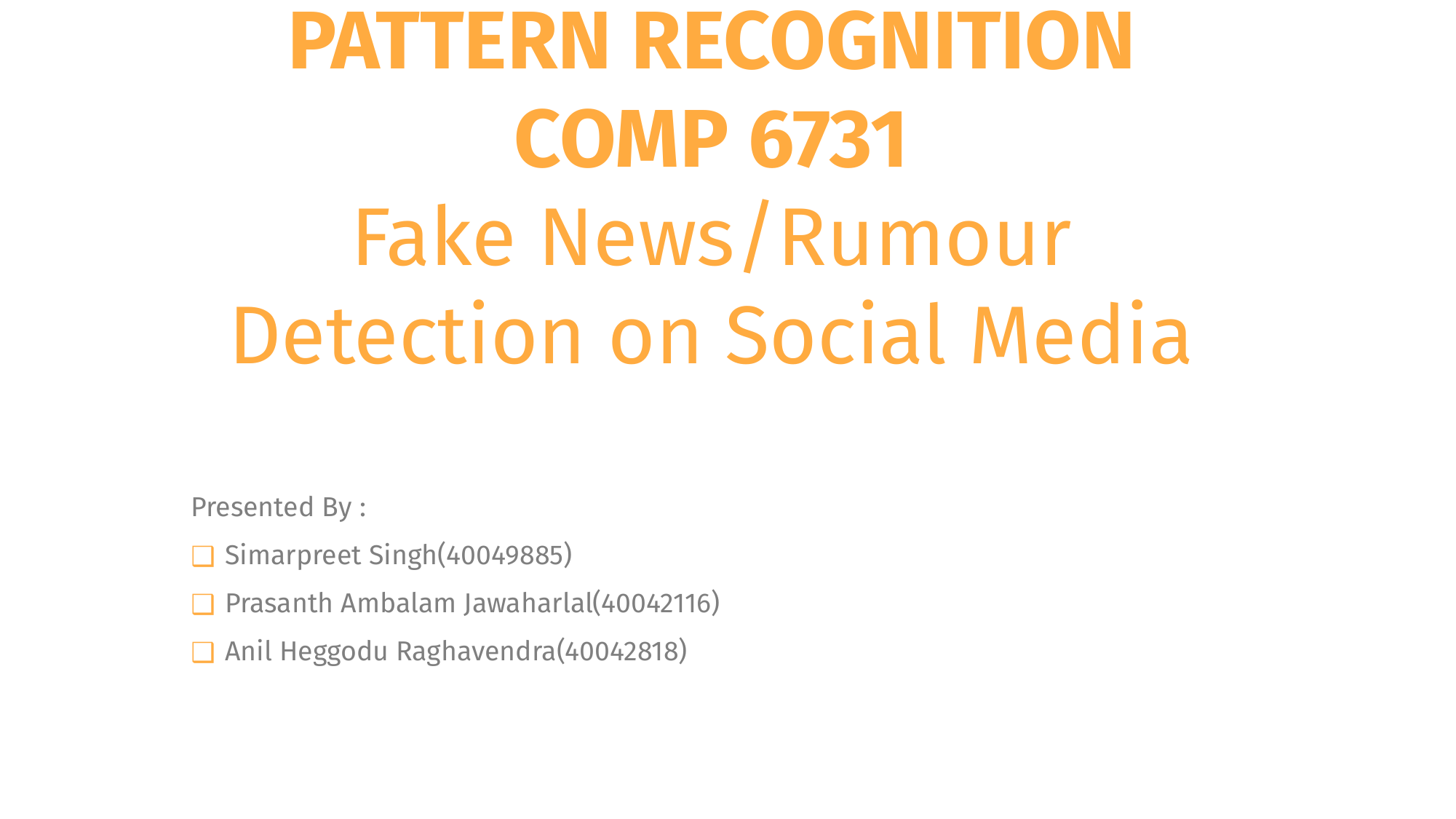

# PATTERN RECOGNITION
COMP 6731
Fake News/Rumour Detection on Social Media

Presented By :
Simarpreet Singh(40049885)
Prasanth Ambalam Jawaharlal(40042116)
Anil Heggodu Raghavendra(40042818)